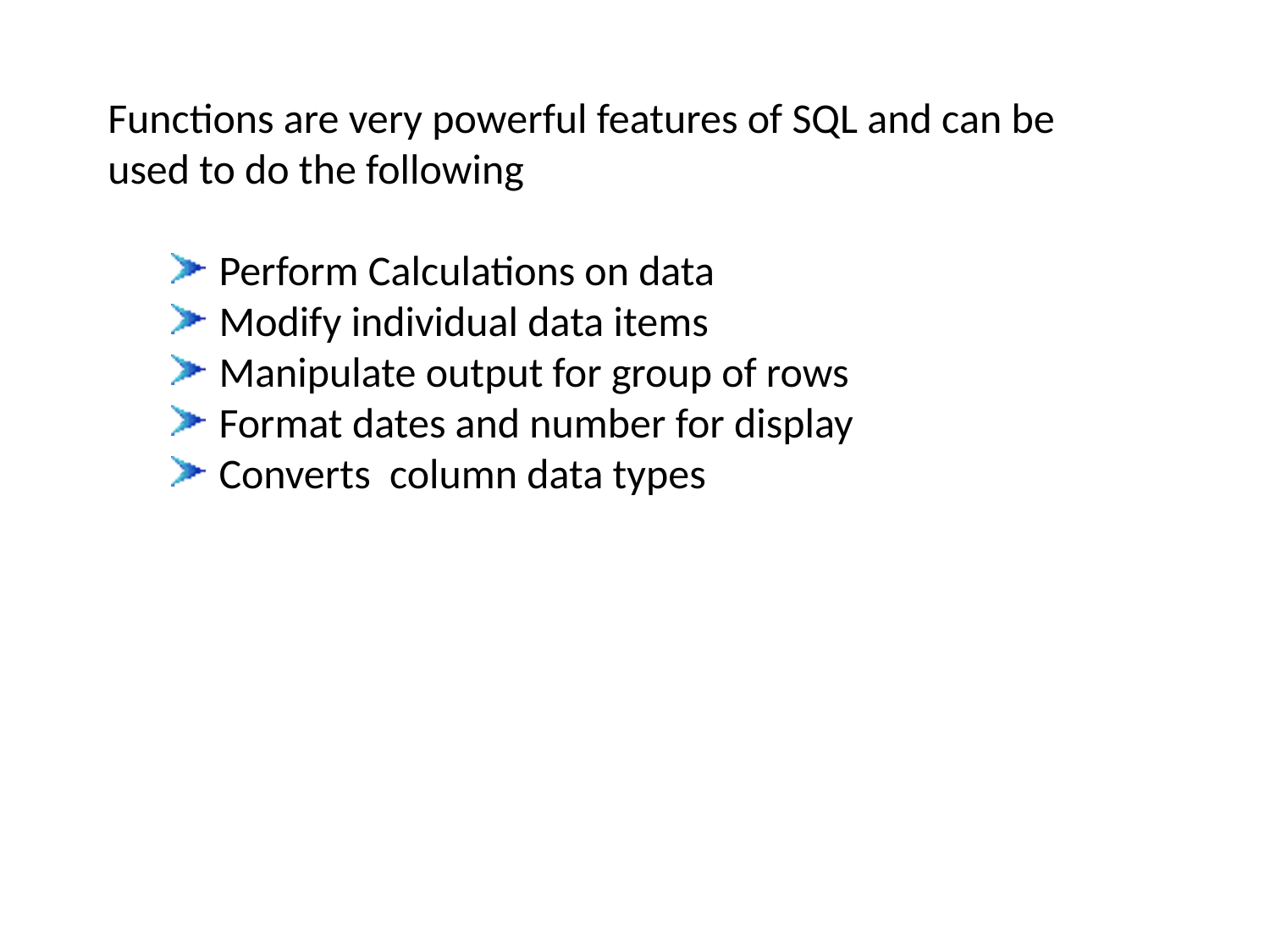

Functions are very powerful features of SQL and can be used to do the following

Perform Calculations on data
Modify individual data items
Manipulate output for group of rows
Format dates and number for display
Converts  column data types